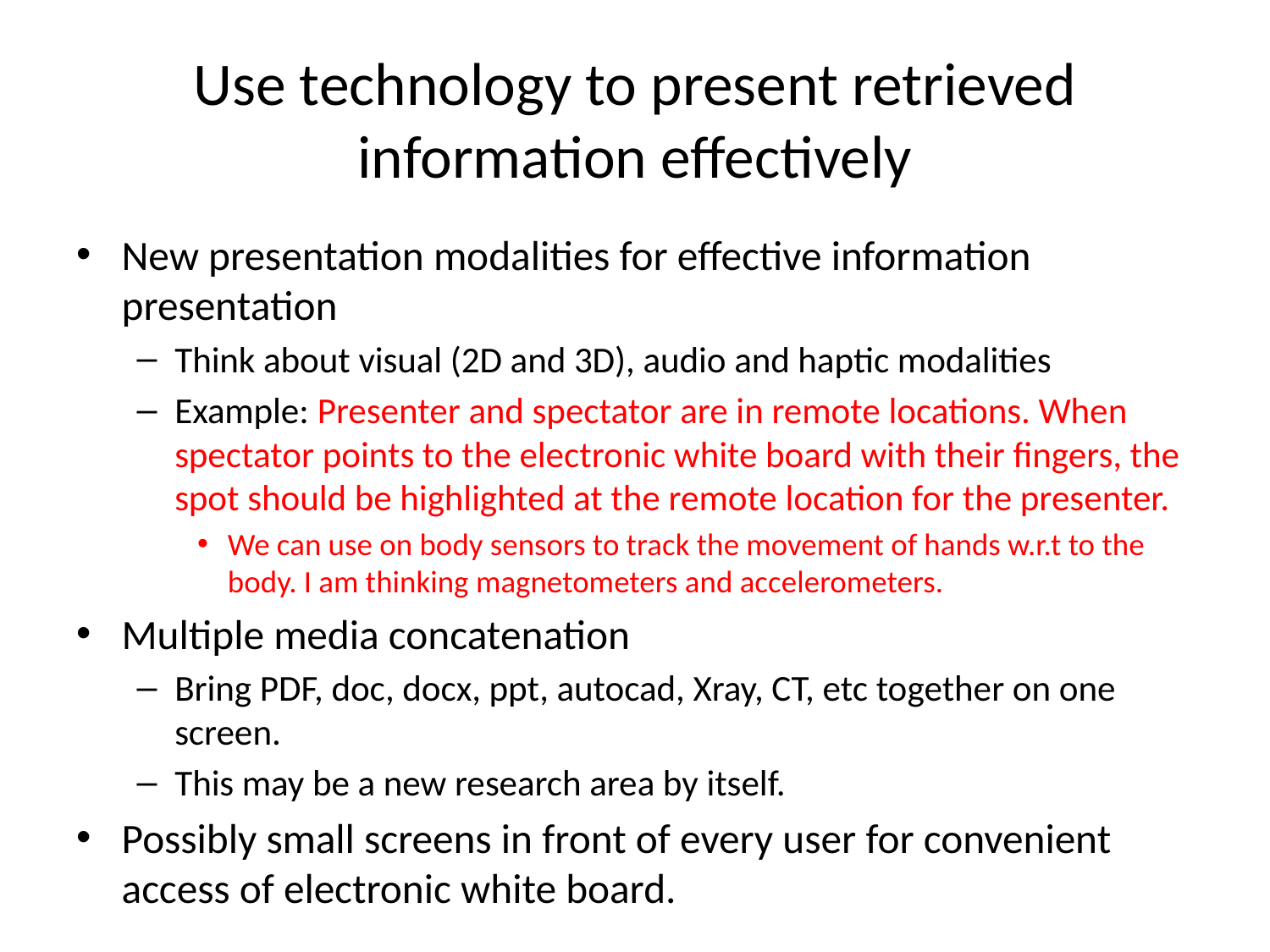

# Use technology to present retrieved information effectively
New presentation modalities for effective information presentation
Think about visual (2D and 3D), audio and haptic modalities
Example: Presenter and spectator are in remote locations. When spectator points to the electronic white board with their fingers, the spot should be highlighted at the remote location for the presenter.
We can use on body sensors to track the movement of hands w.r.t to the body. I am thinking magnetometers and accelerometers.
Multiple media concatenation
Bring PDF, doc, docx, ppt, autocad, Xray, CT, etc together on one screen.
This may be a new research area by itself.
Possibly small screens in front of every user for convenient access of electronic white board.